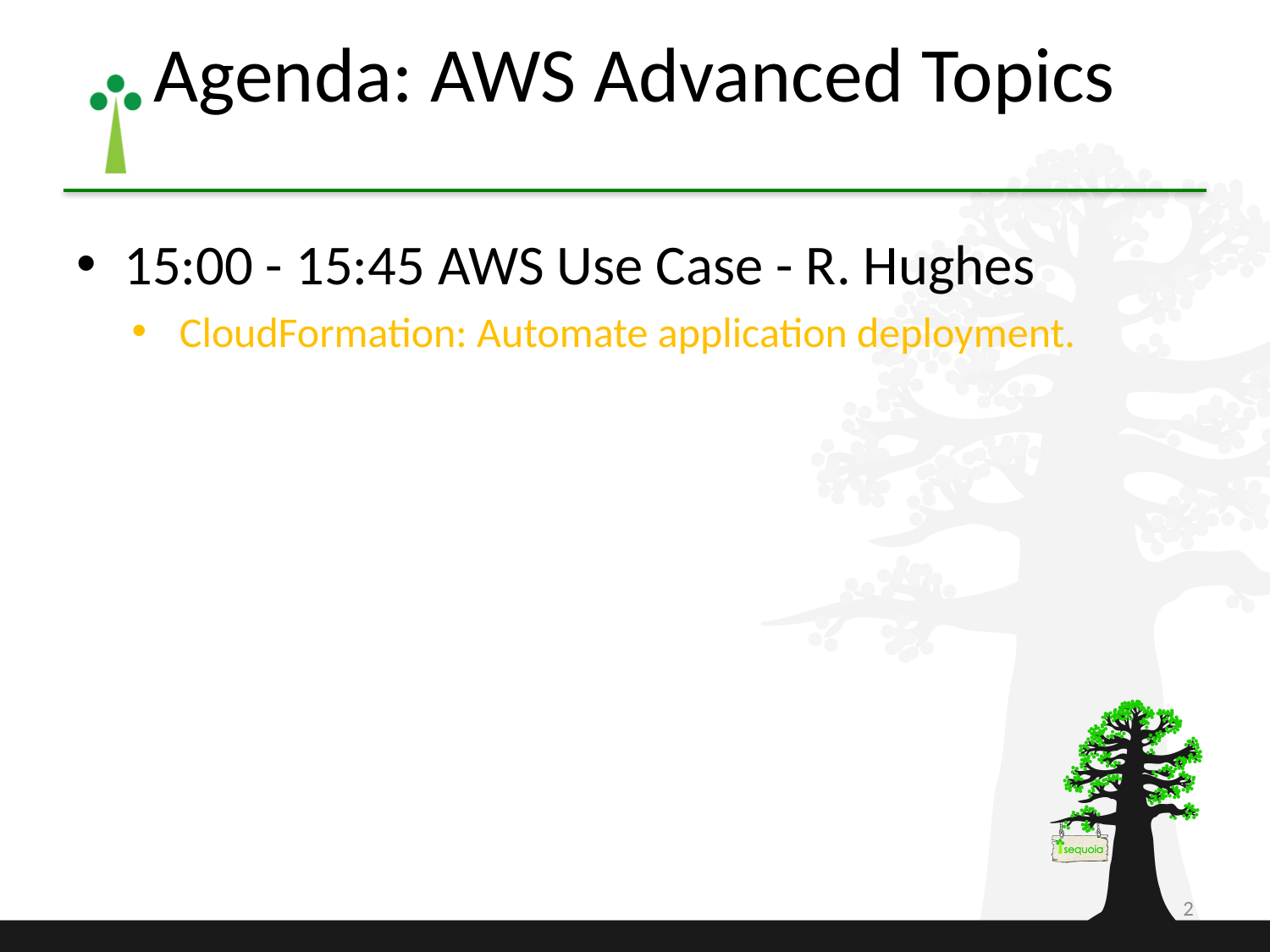

# Agenda: AWS Advanced Topics
15:00 - 15:45 AWS Use Case - R. Hughes
CloudFormation: Automate application deployment.
2